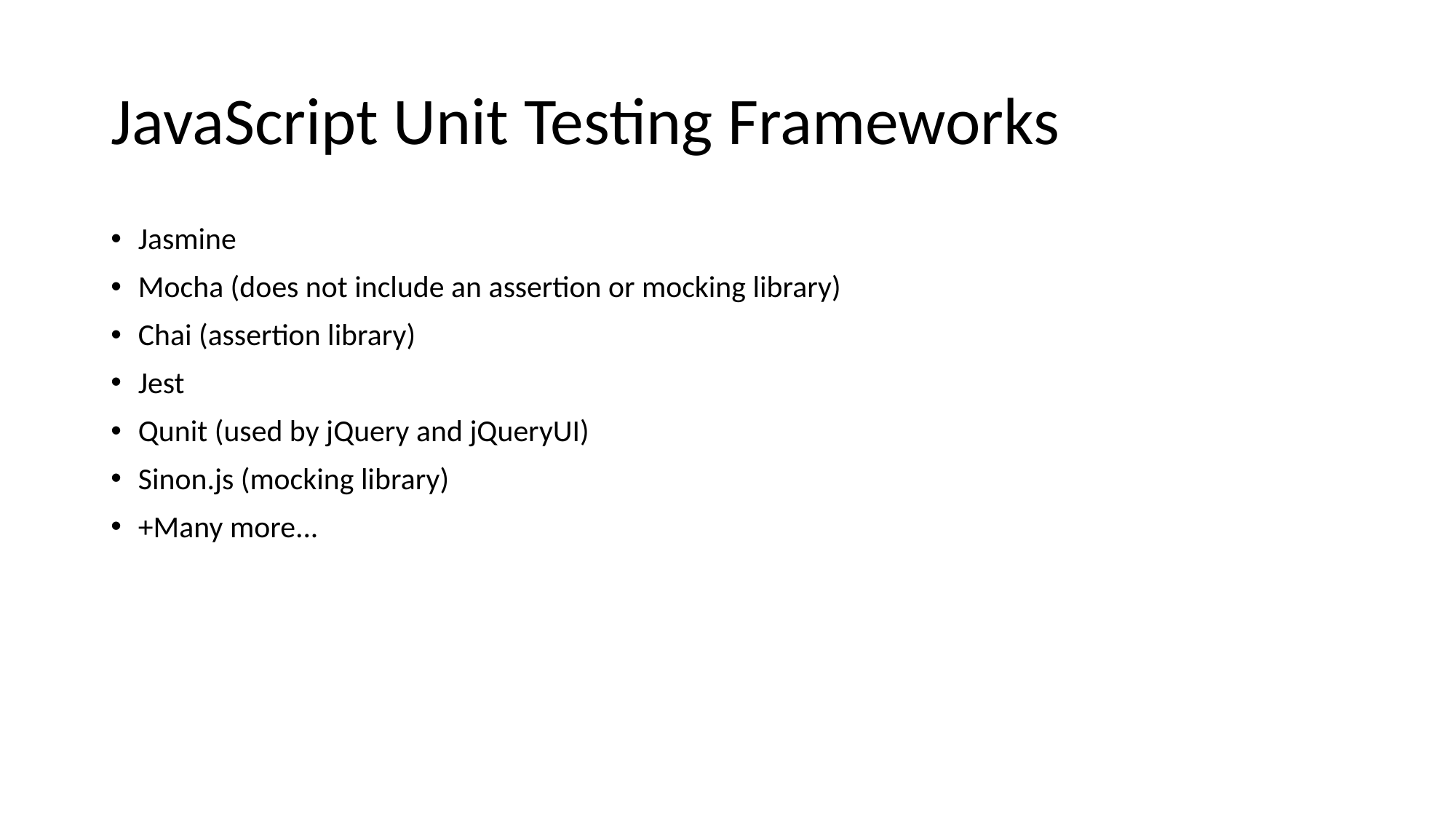

# JavaScript Unit Testing Frameworks
Jasmine
Mocha (does not include an assertion or mocking library)
Chai (assertion library)
Jest
Qunit (used by jQuery and jQueryUI)
Sinon.js (mocking library)
+Many more...